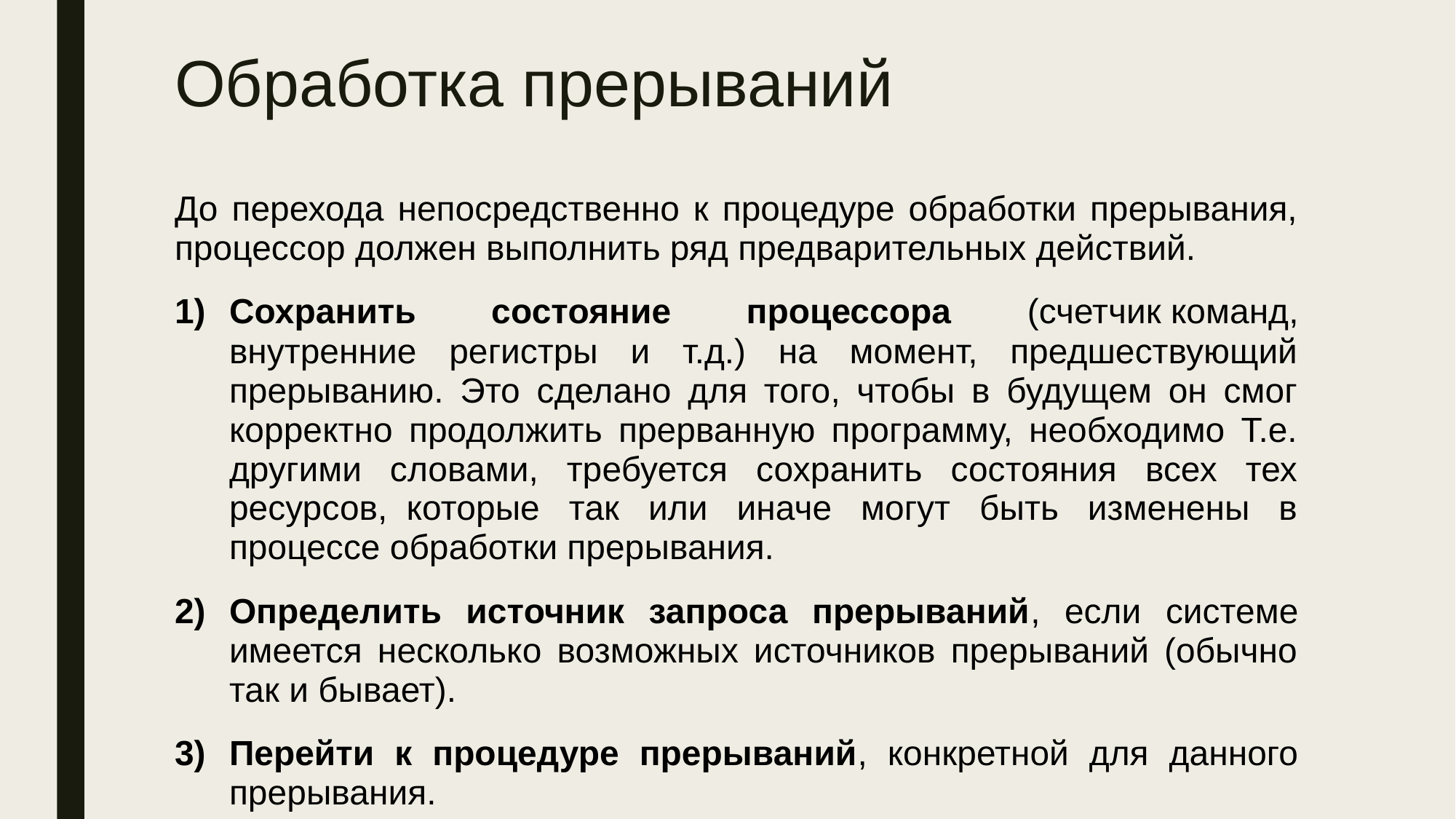

# Обработка прерываний
До перехода непосредственно к процедуре обработки прерывания, процессор должен выполнить ряд предварительных действий.
Сохранить состояние процессора (счетчик команд, внутренние регистры и т.д.) на момент, предшествующий прерыванию. Это сделано для того, чтобы в будущем он смог корректно продолжить прерванную программу, необходимо Т.е. другими словами, требуется сохранить состояния всех тех ресурсов,  которые так или иначе могут быть изменены в процессе обработки прерывания.
Определить источник запроса прерываний, если системе имеется несколько возможных источников прерываний (обычно так и бывает).
Перейти к процедуре прерываний, конкретной для данного прерывания.